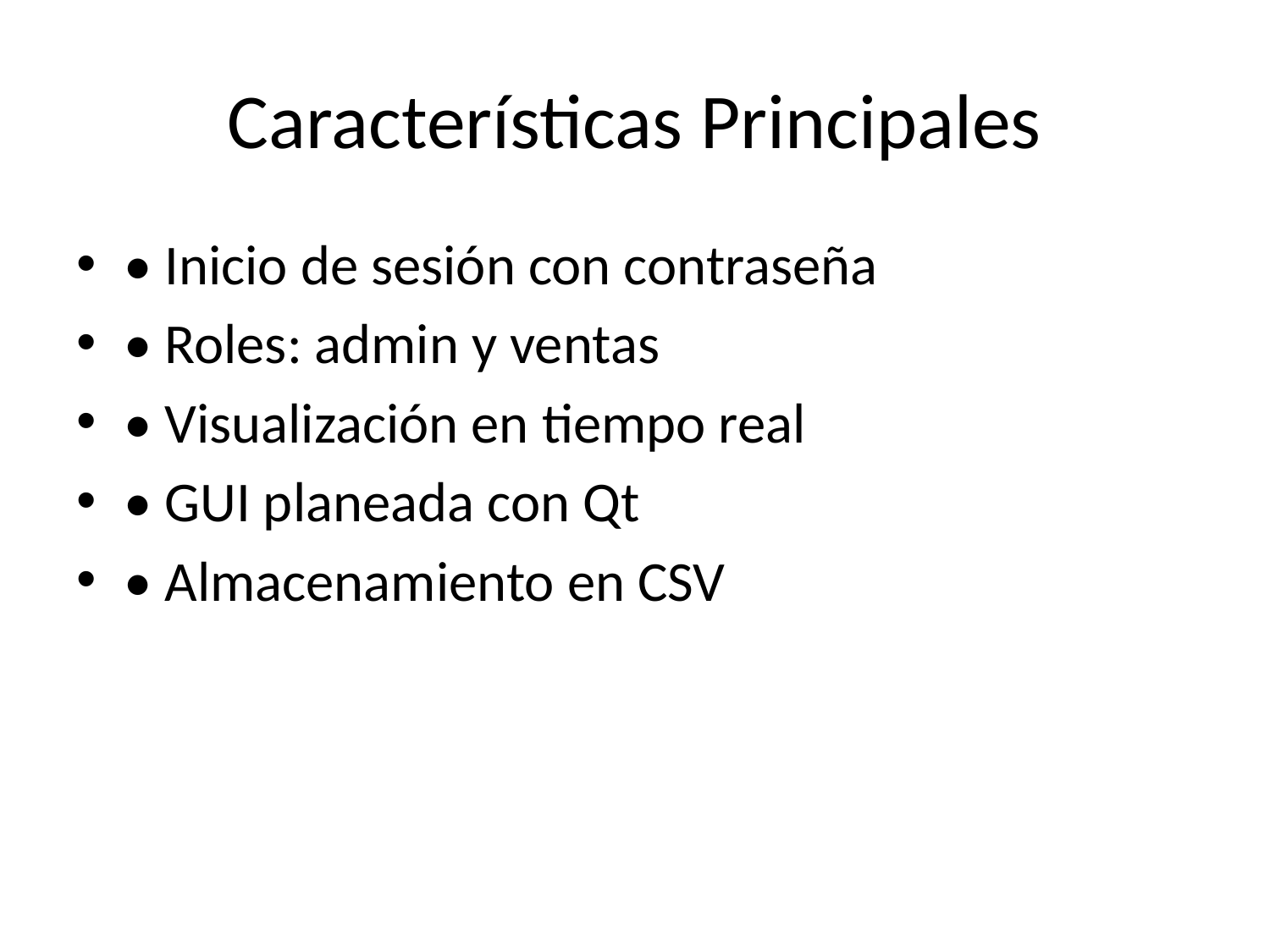

# Características Principales
• Inicio de sesión con contraseña
• Roles: admin y ventas
• Visualización en tiempo real
• GUI planeada con Qt
• Almacenamiento en CSV